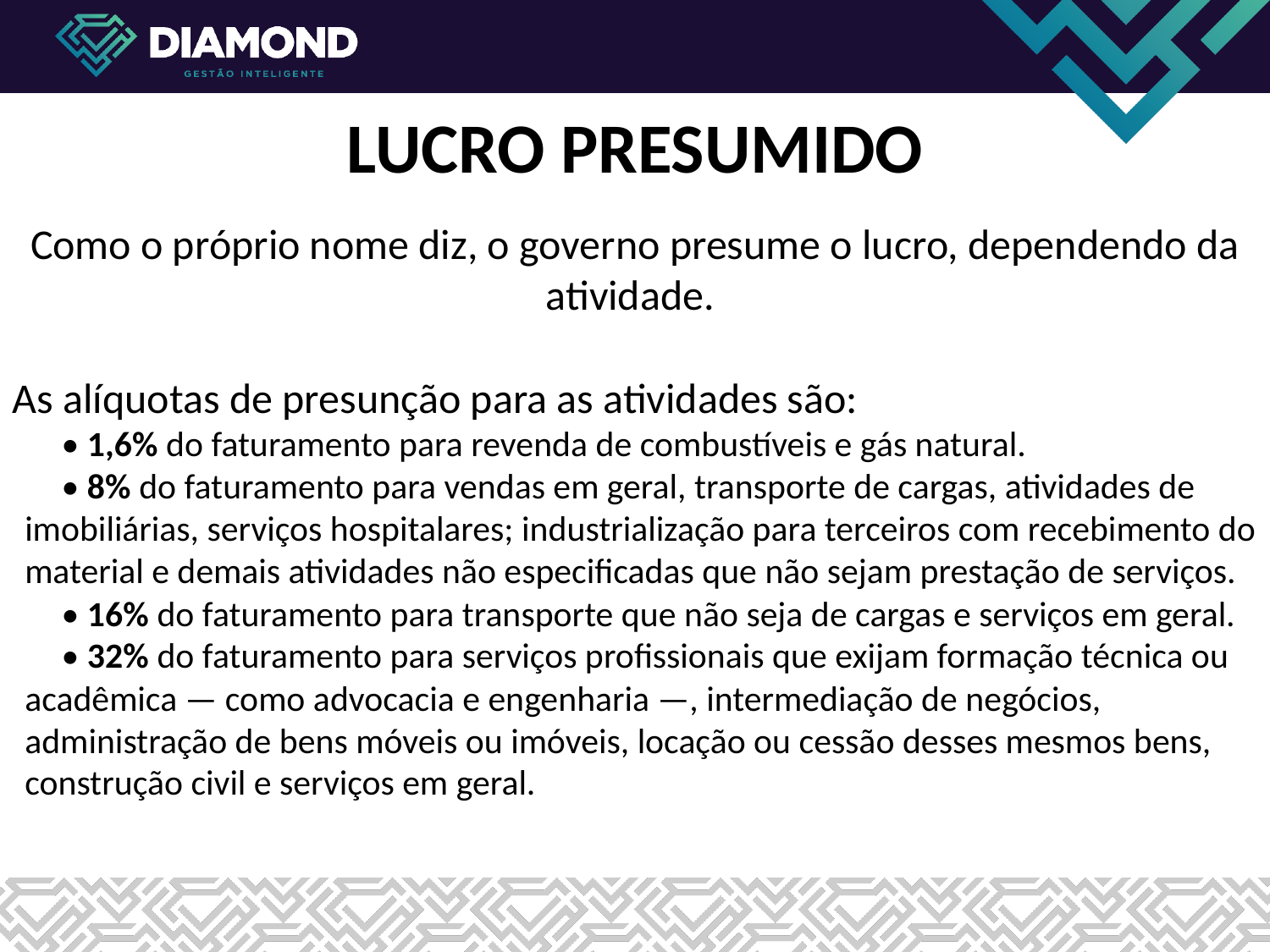

LUCRO PRESUMIDO
Como o próprio nome diz, o governo presume o lucro, dependendo da atividade.
As alíquotas de presunção para as atividades são:
• 1,6% do faturamento para revenda de combustíveis e gás natural.
• 8% do faturamento para vendas em geral, transporte de cargas, atividades de imobiliárias, serviços hospitalares; industrialização para terceiros com recebimento do material e demais atividades não especificadas que não sejam prestação de serviços.
• 16% do faturamento para transporte que não seja de cargas e serviços em geral.
• 32% do faturamento para serviços profissionais que exijam formação técnica ou acadêmica — como advocacia e engenharia —, intermediação de negócios, administração de bens móveis ou imóveis, locação ou cessão desses mesmos bens, construção civil e serviços em geral.